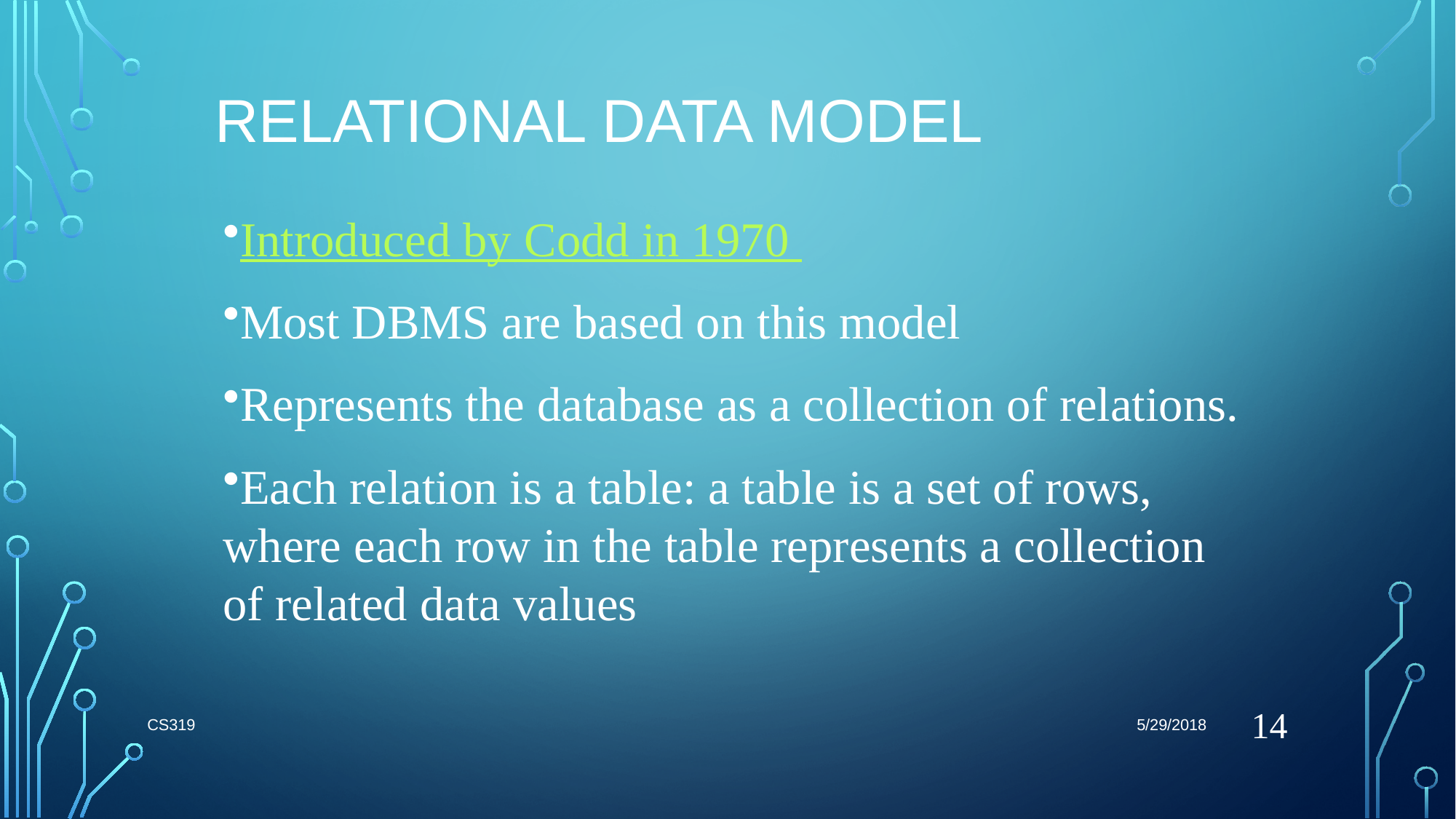

5/29/2018
# Relational Data Model
Introduced by Codd in 1970
Most DBMS are based on this model
Represents the database as a collection of relations.
Each relation is a table: a table is a set of rows, where each row in the table represents a collection of related data values
14
CS319